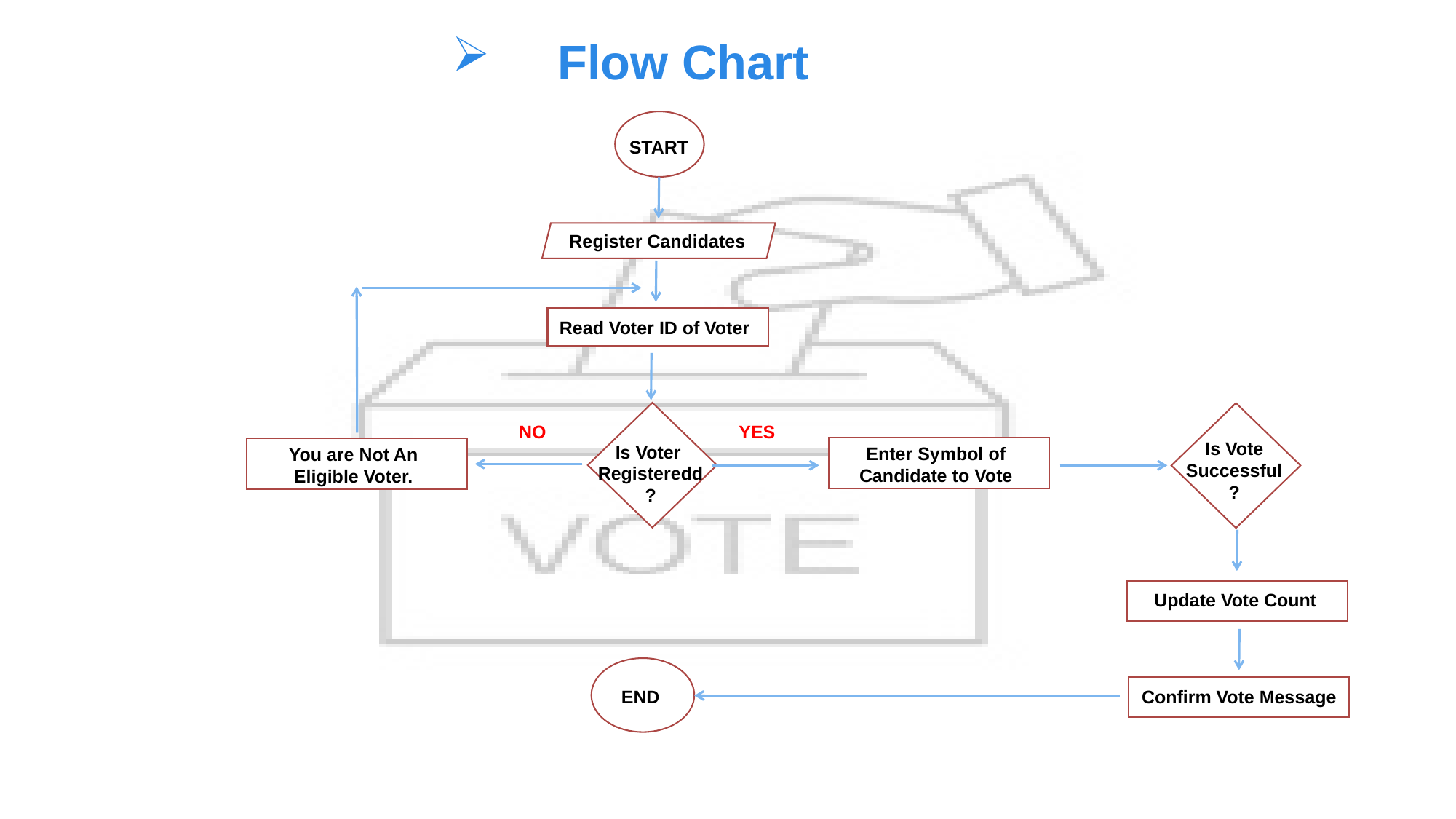

# Flow Chart

START

Register Candidates

Read Voter ID of Voter

Is Voter
Registeredd
?

Is Vote Successful
?
NO
YES
Enter Symbol of Candidate to Vote

You are Not An Eligible Voter.

Update Vote Count

END

Confirm Vote Message